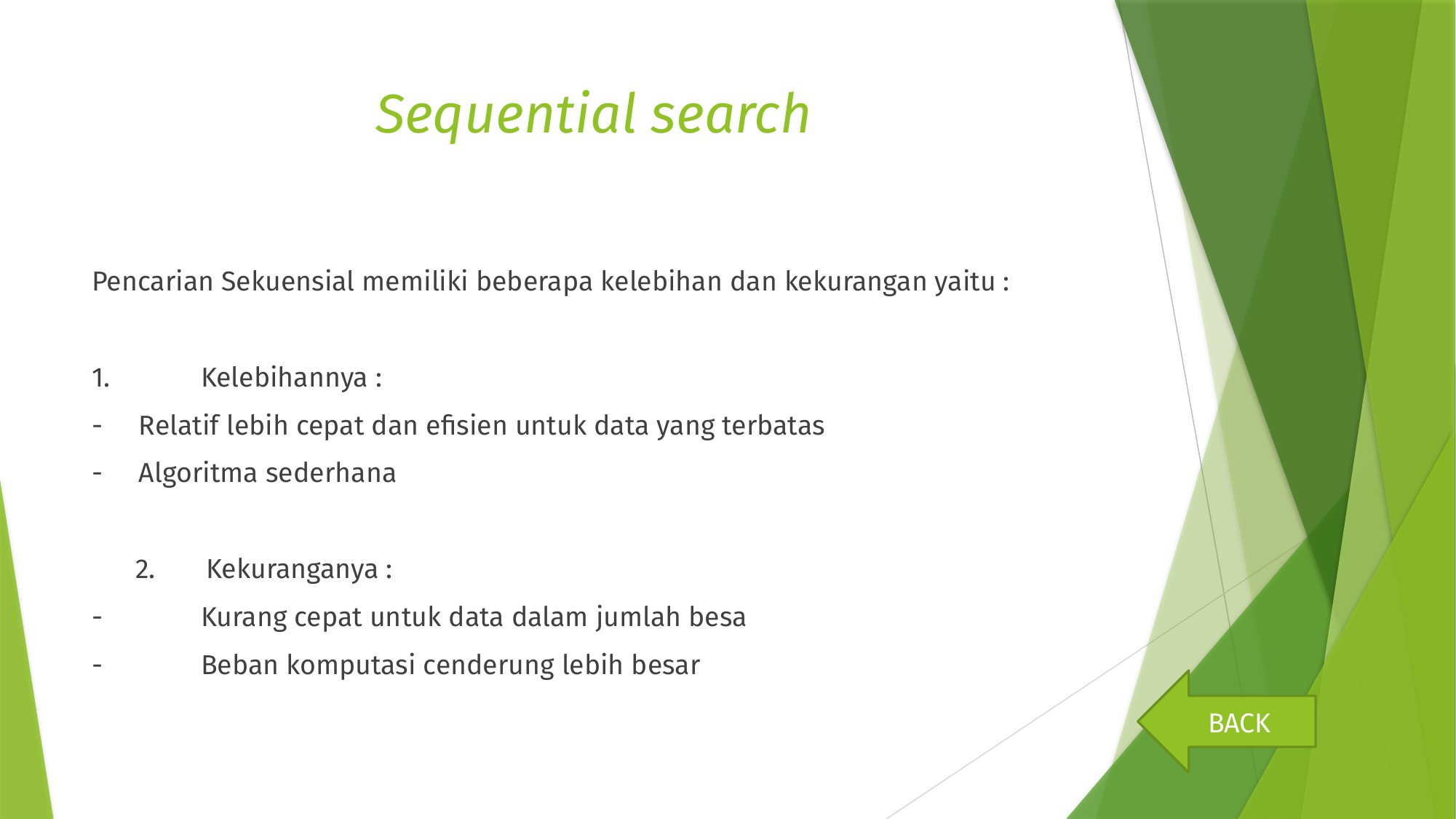

# Sequential search
Pencarian Sekuensial memiliki beberapa kelebihan dan kekurangan yaitu :

1.	Kelebihannya :
-     Relatif lebih cepat dan efisien untuk data yang terbatas
-     Algoritma sederhana

      2.       Kekuranganya :
-	Kurang cepat untuk data dalam jumlah besa
-	Beban komputasi cenderung lebih besar

BACK